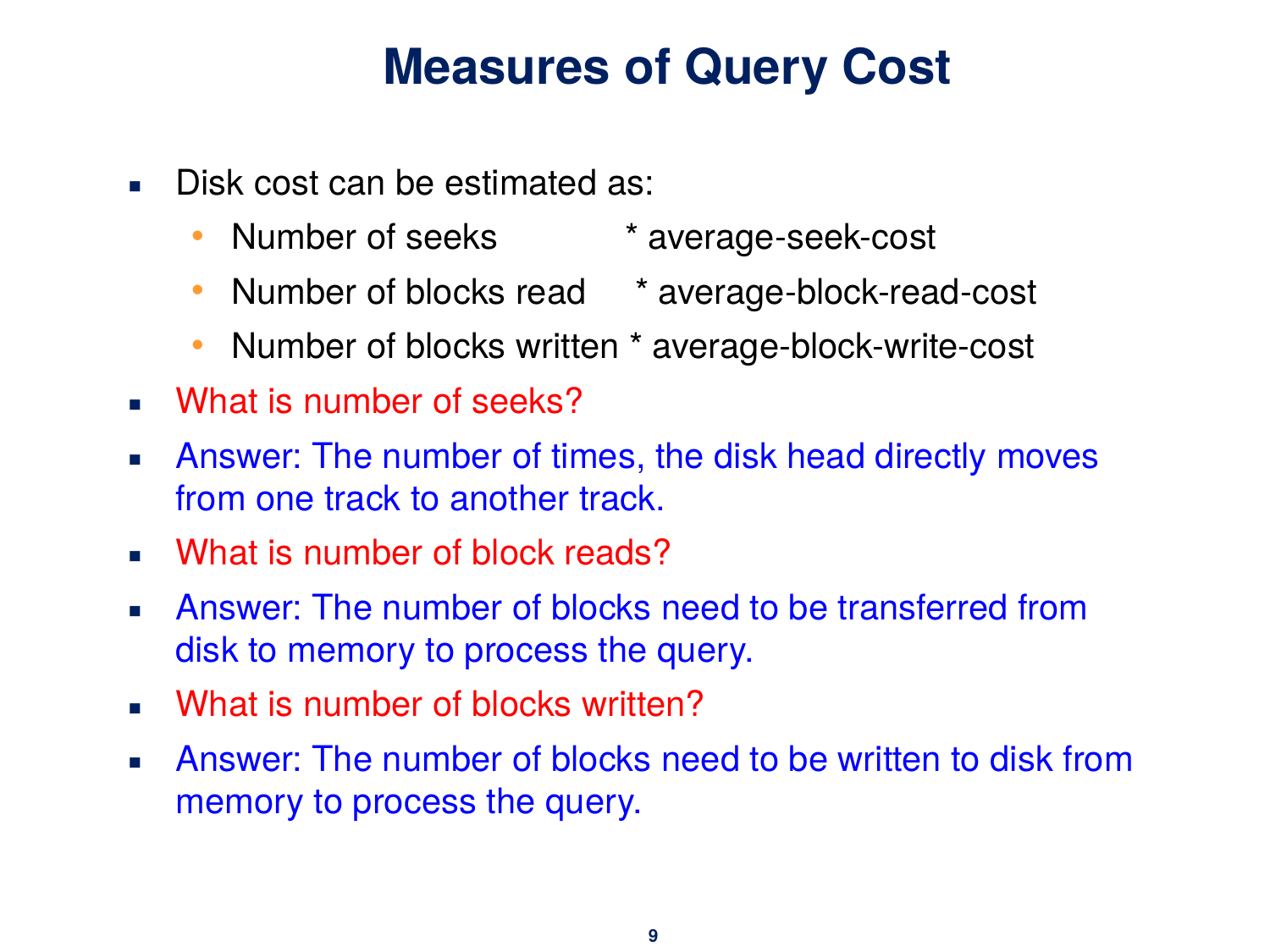

# Measures of Query Cost
Disk cost can be estimated as:
Number of seeks             * average-seek-cost
Number of blocks read     * average-block-read-cost
Number of blocks written * average-block-write-cost
What is number of seeks?
Answer: The number of times, the disk head directly moves from one track to another track.
What is number of block reads?
Answer: The number of blocks need to be transferred from disk to memory to process the query.
What is number of blocks written?
Answer: The number of blocks need to be written to disk from memory to process the query.